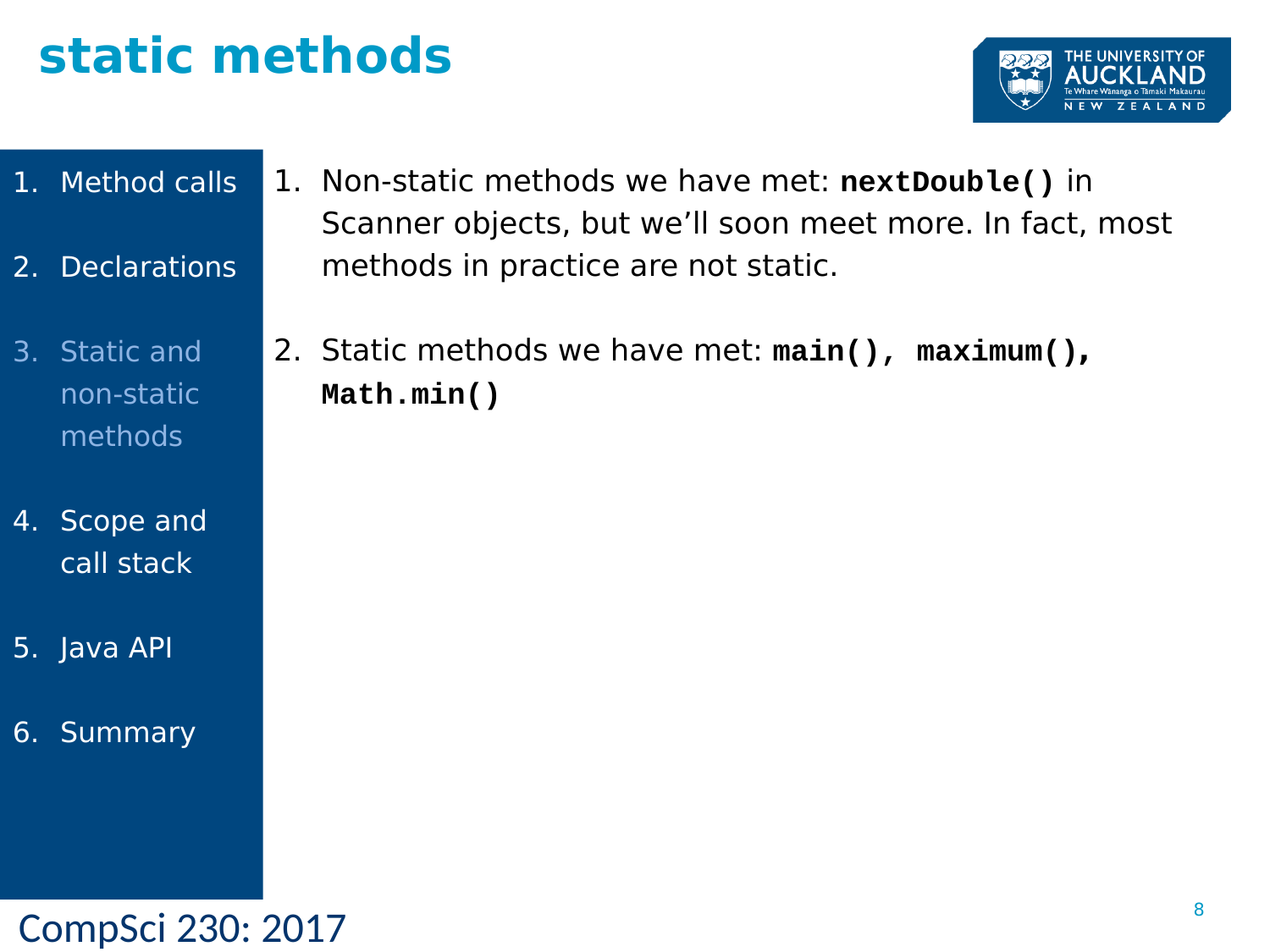

# static methods
Non-static methods we have met: nextDouble() in Scanner objects, but we’ll soon meet more. In fact, most methods in practice are not static.

Static methods we have met: main(), maximum(), Math.min()

Method calls
Declarations

Static and non-static methods

Scope and call stack

Java API

Summary
8